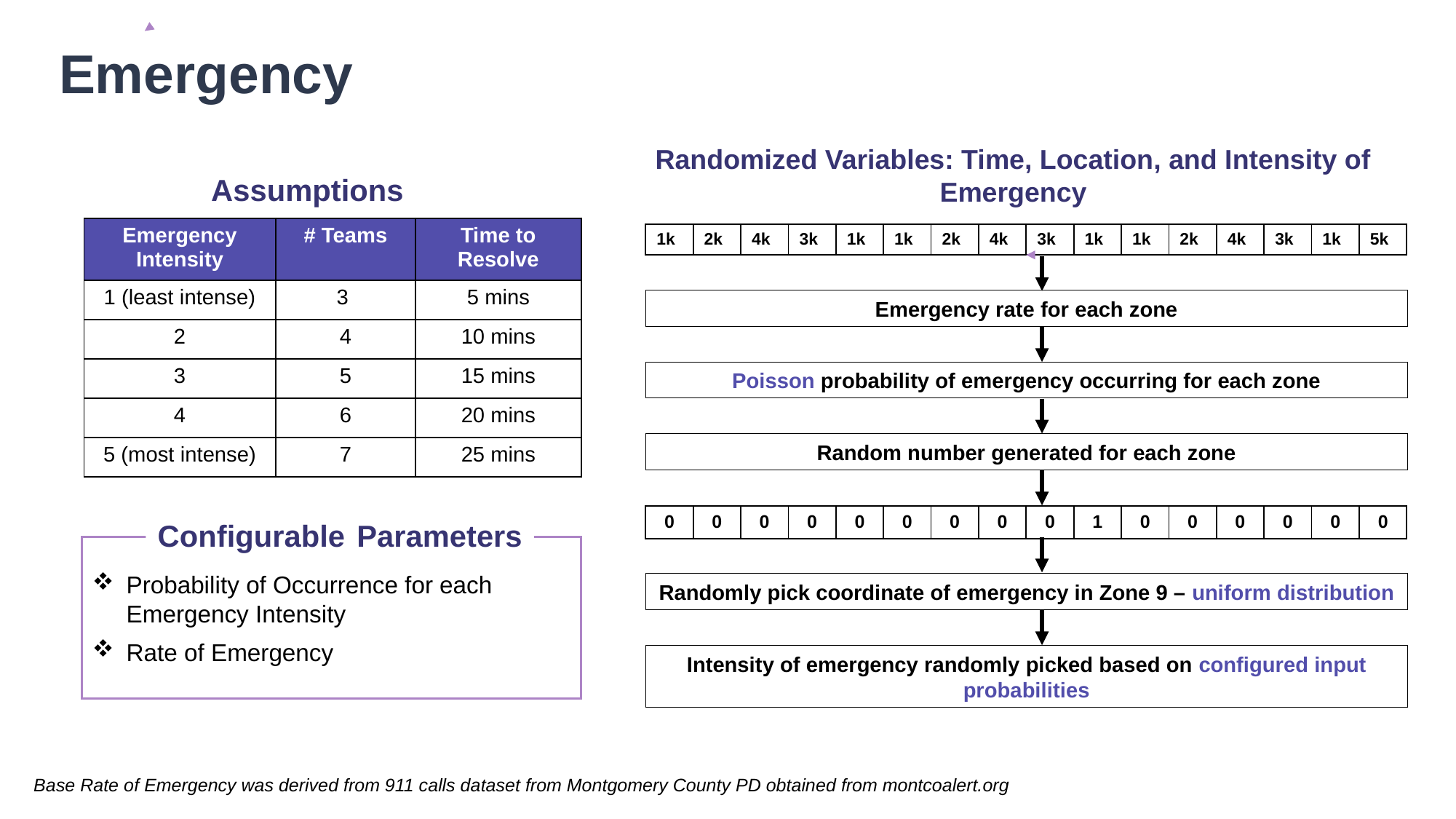

# Emergency
Randomized Variables: Time, Location, and Intensity of Emergency
Assumptions
| Emergency Intensity | # Teams | Time to Resolve |
| --- | --- | --- |
| 1 (least intense) | 3 | 5 mins |
| 2 | 4 | 10 mins |
| 3 | 5 | 15 mins |
| 4 | 6 | 20 mins |
| 5 (most intense) | 7 | 25 mins |
| 1k | 2k | 4k | 3k | 1k | 1k | 2k | 4k | 3k | 1k | 1k | 2k | 4k | 3k | 1k | 5k |
| --- | --- | --- | --- | --- | --- | --- | --- | --- | --- | --- | --- | --- | --- | --- | --- |
Emergency rate for each zone
Poisson probability of emergency occurring for each zone
Random number generated for each zone
Configurable Parameters
| 0 | 0 | 0 | 0 | 0 | 0 | 0 | 0 | 0 | 1 | 0 | 0 | 0 | 0 | 0 | 0 |
| --- | --- | --- | --- | --- | --- | --- | --- | --- | --- | --- | --- | --- | --- | --- | --- |
Probability of Occurrence for each Emergency Intensity
Rate of Emergency
Randomly pick coordinate of emergency in Zone 9 – uniform distribution
Intensity of emergency randomly picked based on configured input probabilities
Base Rate of Emergency was derived from 911 calls dataset from Montgomery County PD obtained from montcoalert.org